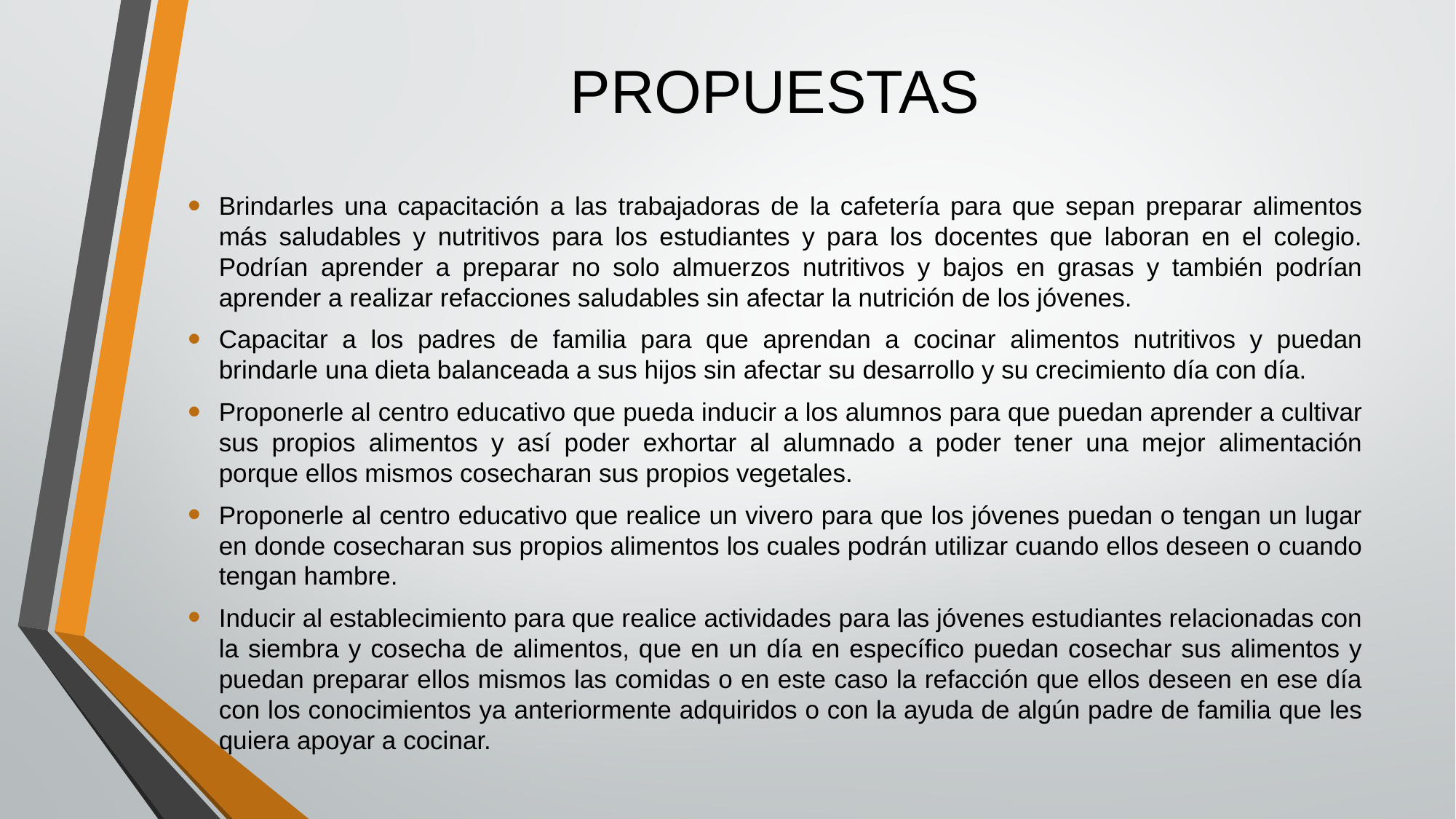

# PROPUESTAS

Brindarles una capacitación a las trabajadoras de la cafetería para que sepan preparar alimentos más saludables y nutritivos para los estudiantes y para los docentes que laboran en el colegio. Podrían aprender a preparar no solo almuerzos nutritivos y bajos en grasas y también podrían aprender a realizar refacciones saludables sin afectar la nutrición de los jóvenes.
Capacitar a los padres de familia para que aprendan a cocinar alimentos nutritivos y puedan brindarle una dieta balanceada a sus hijos sin afectar su desarrollo y su crecimiento día con día.
Proponerle al centro educativo que pueda inducir a los alumnos para que puedan aprender a cultivar sus propios alimentos y así poder exhortar al alumnado a poder tener una mejor alimentación porque ellos mismos cosecharan sus propios vegetales.
Proponerle al centro educativo que realice un vivero para que los jóvenes puedan o tengan un lugar en donde cosecharan sus propios alimentos los cuales podrán utilizar cuando ellos deseen o cuando tengan hambre.
Inducir al establecimiento para que realice actividades para las jóvenes estudiantes relacionadas con la siembra y cosecha de alimentos, que en un día en específico puedan cosechar sus alimentos y puedan preparar ellos mismos las comidas o en este caso la refacción que ellos deseen en ese día con los conocimientos ya anteriormente adquiridos o con la ayuda de algún padre de familia que les quiera apoyar a cocinar.